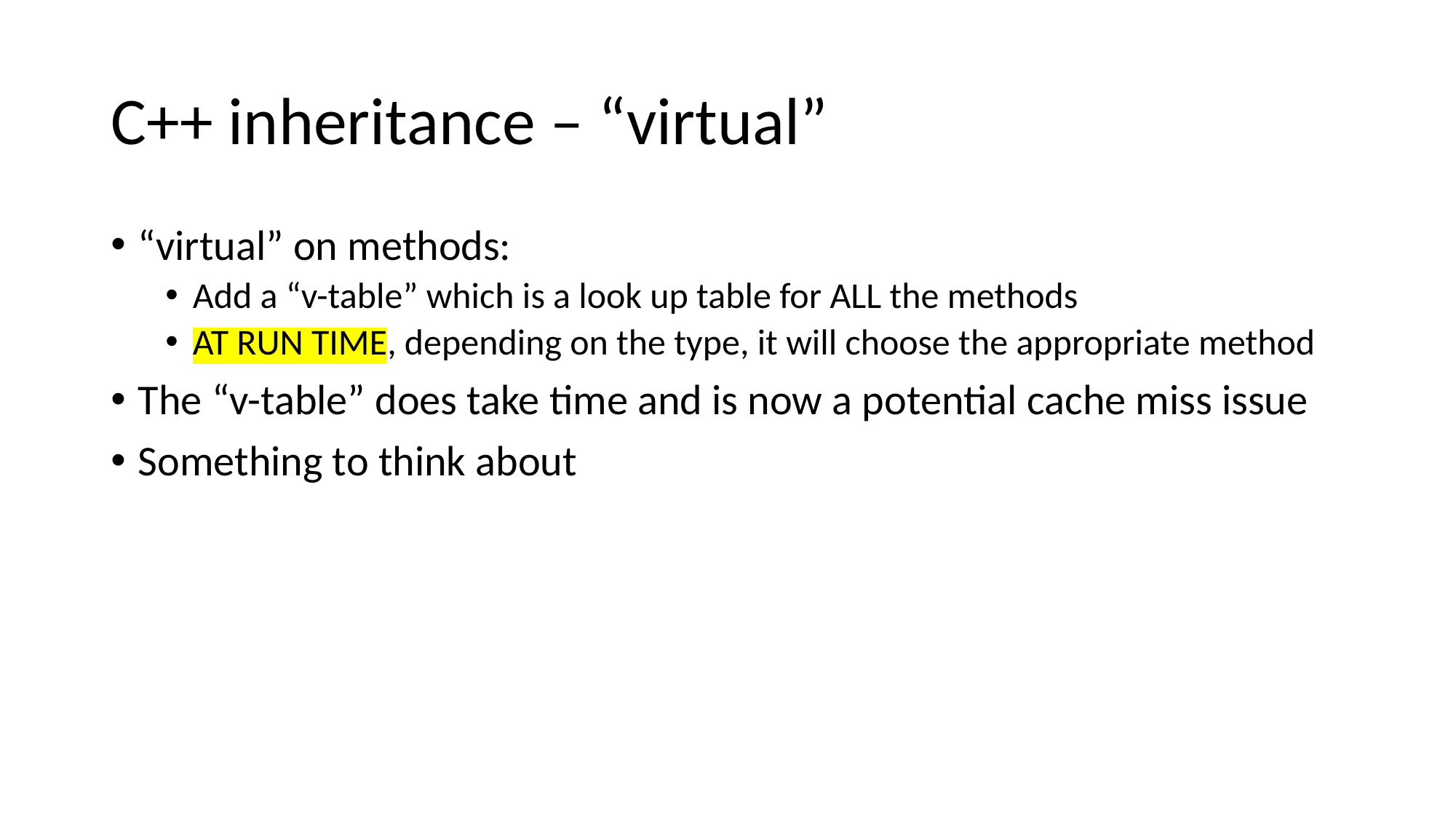

# C++ inheritance – “virtual”
“virtual” on methods:
Add a “v-table” which is a look up table for ALL the methods
AT RUN TIME, depending on the type, it will choose the appropriate method
The “v-table” does take time and is now a potential cache miss issue
Something to think about